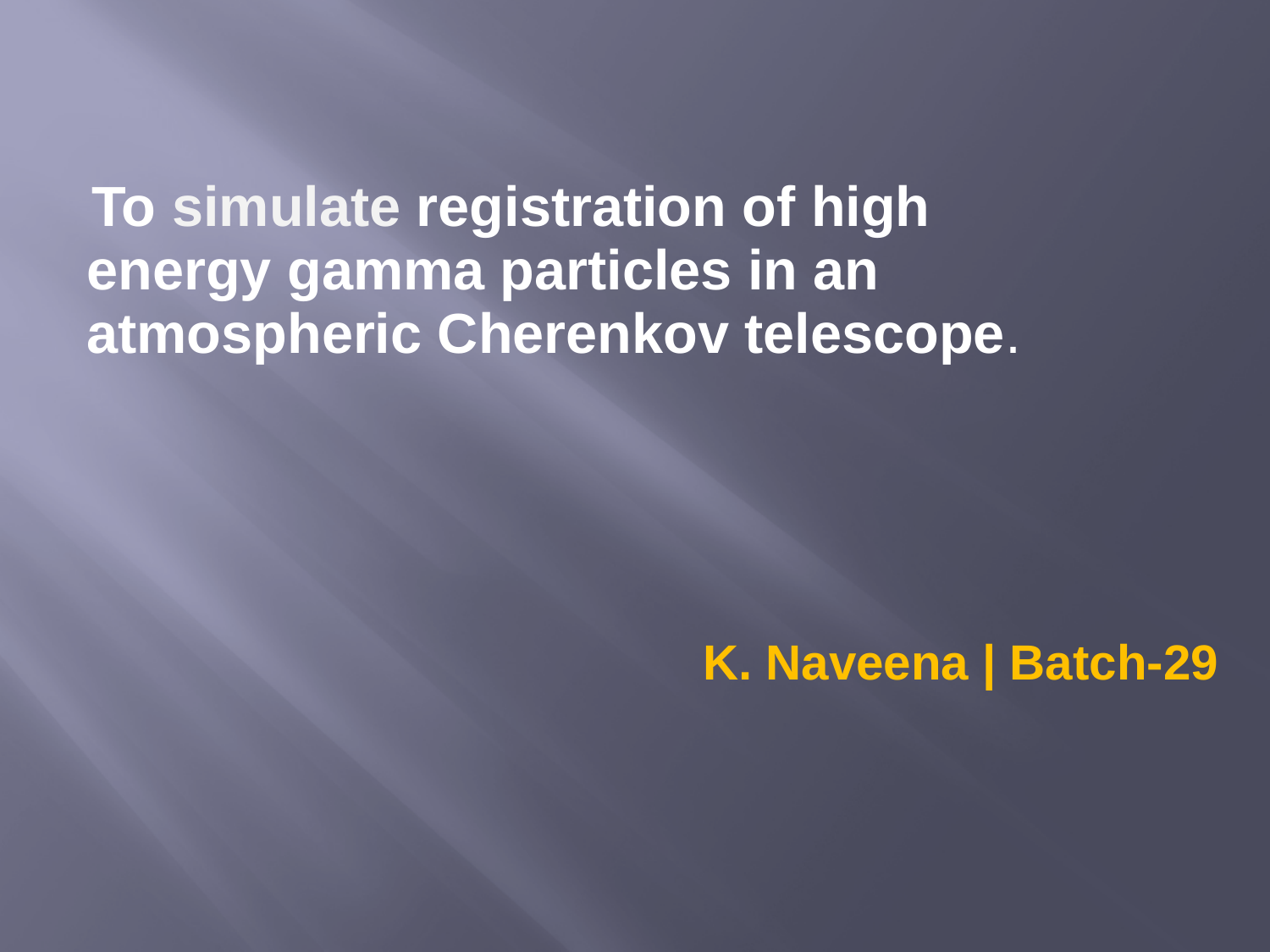

| To simulate registration of high energy gamma particles in an atmospheric Cherenkov telescope. |
| --- |
#
K. Naveena | Batch-29